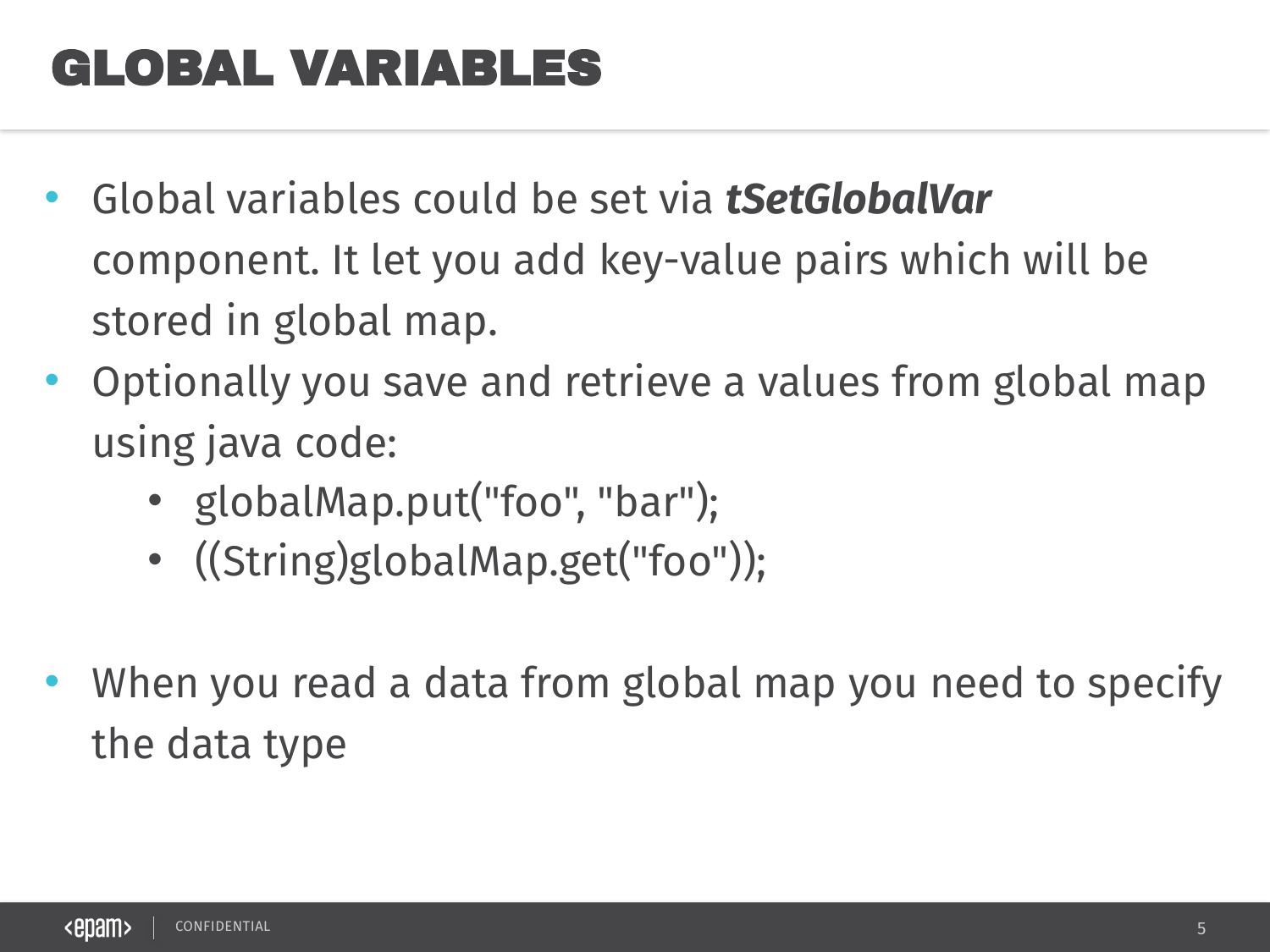

GLOBAL VARIABLES
Global variables could be set via tSetGlobalVar component. It let you add key-value pairs which will be stored in global map.
Optionally you save and retrieve a values from global map using java code:
globalMap.put("foo", "bar");
((String)globalMap.get("foo"));

When you read a data from global map you need to specify the data type